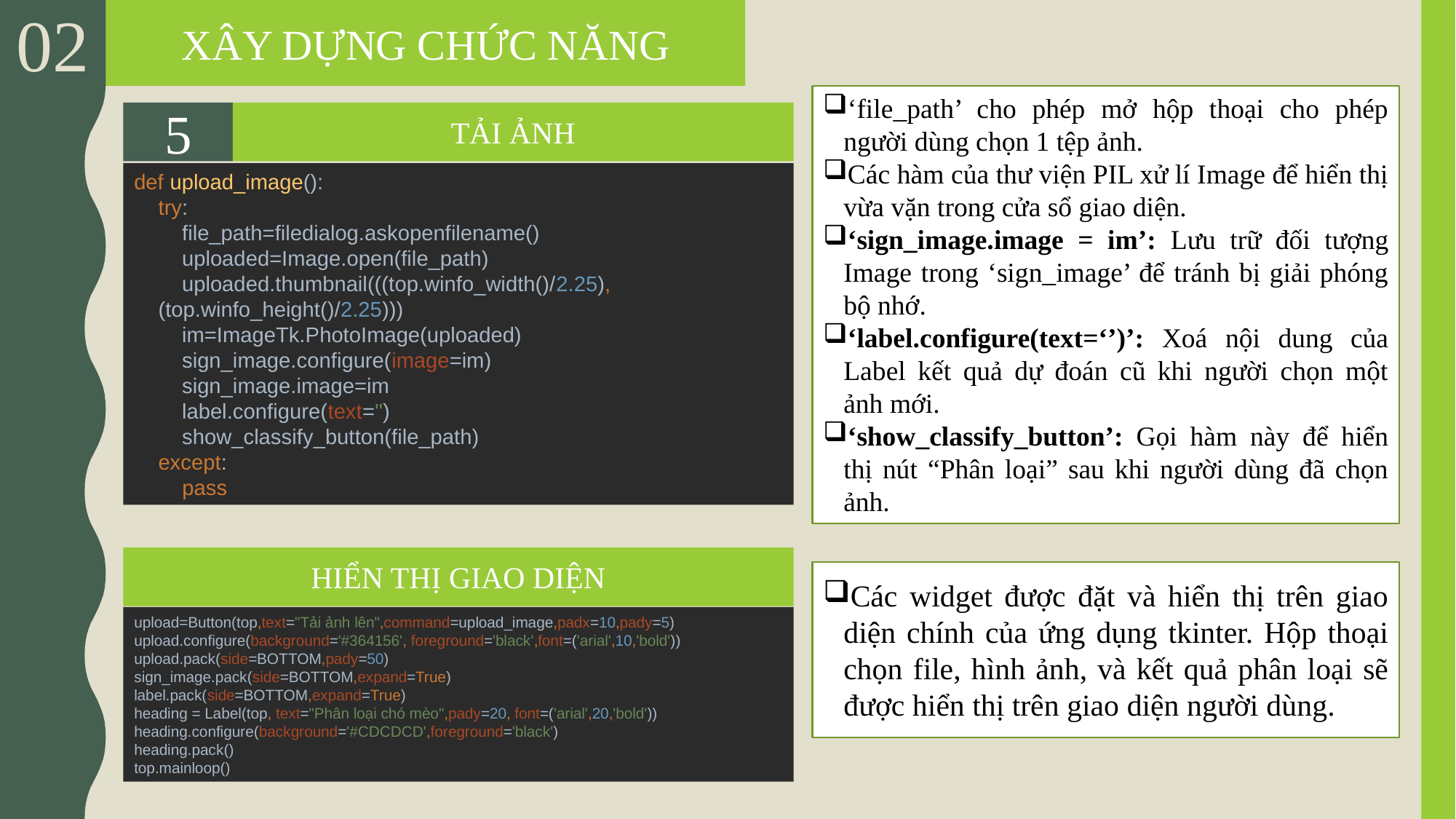

XÂY DỰNG CHỨC NĂNG
02
‘file_path’ cho phép mở hộp thoại cho phép người dùng chọn 1 tệp ảnh.
Các hàm của thư viện PIL xử lí Image để hiển thị vừa vặn trong cửa sổ giao diện.
‘sign_image.image = im’: Lưu trữ đối tượng Image trong ‘sign_image’ để tránh bị giải phóng bộ nhớ.
‘label.configure(text=‘’)’: Xoá nội dung của Label kết quả dự đoán cũ khi người chọn một ảnh mới.
‘show_classify_button’: Gọi hàm này để hiển thị nút “Phân loại” sau khi người dùng đã chọn ảnh.

5
TẢI ẢNH
def upload_image():
    try:
        file_path=filedialog.askopenfilename()
        uploaded=Image.open(file_path)
        uploaded.thumbnail(((top.winfo_width()/2.25),
    (top.winfo_height()/2.25)))
        im=ImageTk.PhotoImage(uploaded)
        sign_image.configure(image=im)
        sign_image.image=im
        label.configure(text='')
        show_classify_button(file_path)
    except:
        pass
HIỂN THỊ GIAO DIỆN
upload=Button(top,text="Tải ảnh lên",command=upload_image,padx=10,pady=5)
upload.configure(background='#364156', foreground='black',font=('arial',10,'bold'))
upload.pack(side=BOTTOM,pady=50)
sign_image.pack(side=BOTTOM,expand=True)
label.pack(side=BOTTOM,expand=True)
heading = Label(top, text="Phân loại chó mèo",pady=20, font=('arial',20,'bold'))
heading.configure(background='#CDCDCD',foreground='black')
heading.pack()
top.mainloop()
Các widget được đặt và hiển thị trên giao diện chính của ứng dụng tkinter. Hộp thoại chọn file, hình ảnh, và kết quả phân loại sẽ được hiển thị trên giao diện người dùng.